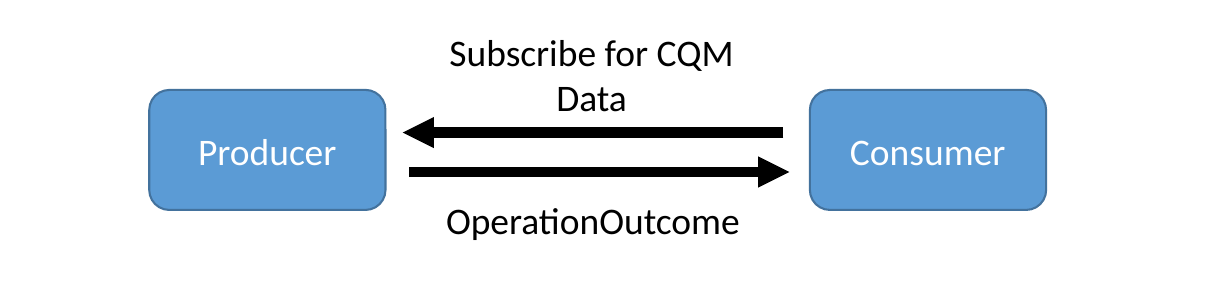

Subscribe for CQM Data
Consumer
Producer
OperationOutcome